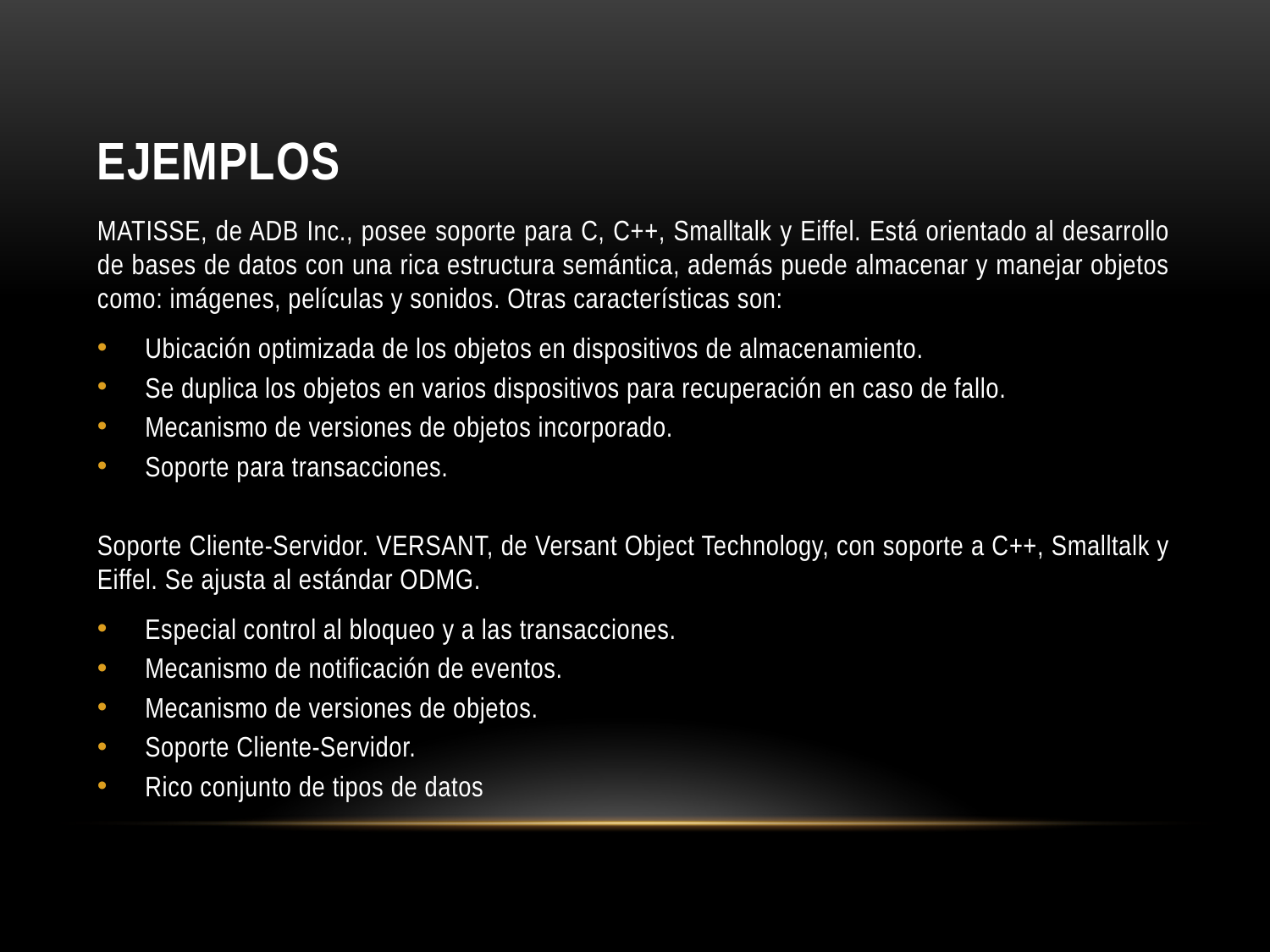

# Ejemplos
MATISSE, de ADB Inc., posee soporte para C, C++, Smalltalk y Eiffel. Está orientado al desarrollo de bases de datos con una rica estructura semántica, además puede almacenar y manejar objetos como: imágenes, películas y sonidos. Otras características son:
Ubicación optimizada de los objetos en dispositivos de almacenamiento.
Se duplica los objetos en varios dispositivos para recuperación en caso de fallo.
Mecanismo de versiones de objetos incorporado.
Soporte para transacciones.

Soporte Cliente-Servidor. VERSANT, de Versant Object Technology, con soporte a C++, Smalltalk y Eiffel. Se ajusta al estándar ODMG.
Especial control al bloqueo y a las transacciones.
Mecanismo de notificación de eventos.
Mecanismo de versiones de objetos.
Soporte Cliente-Servidor.
Rico conjunto de tipos de datos